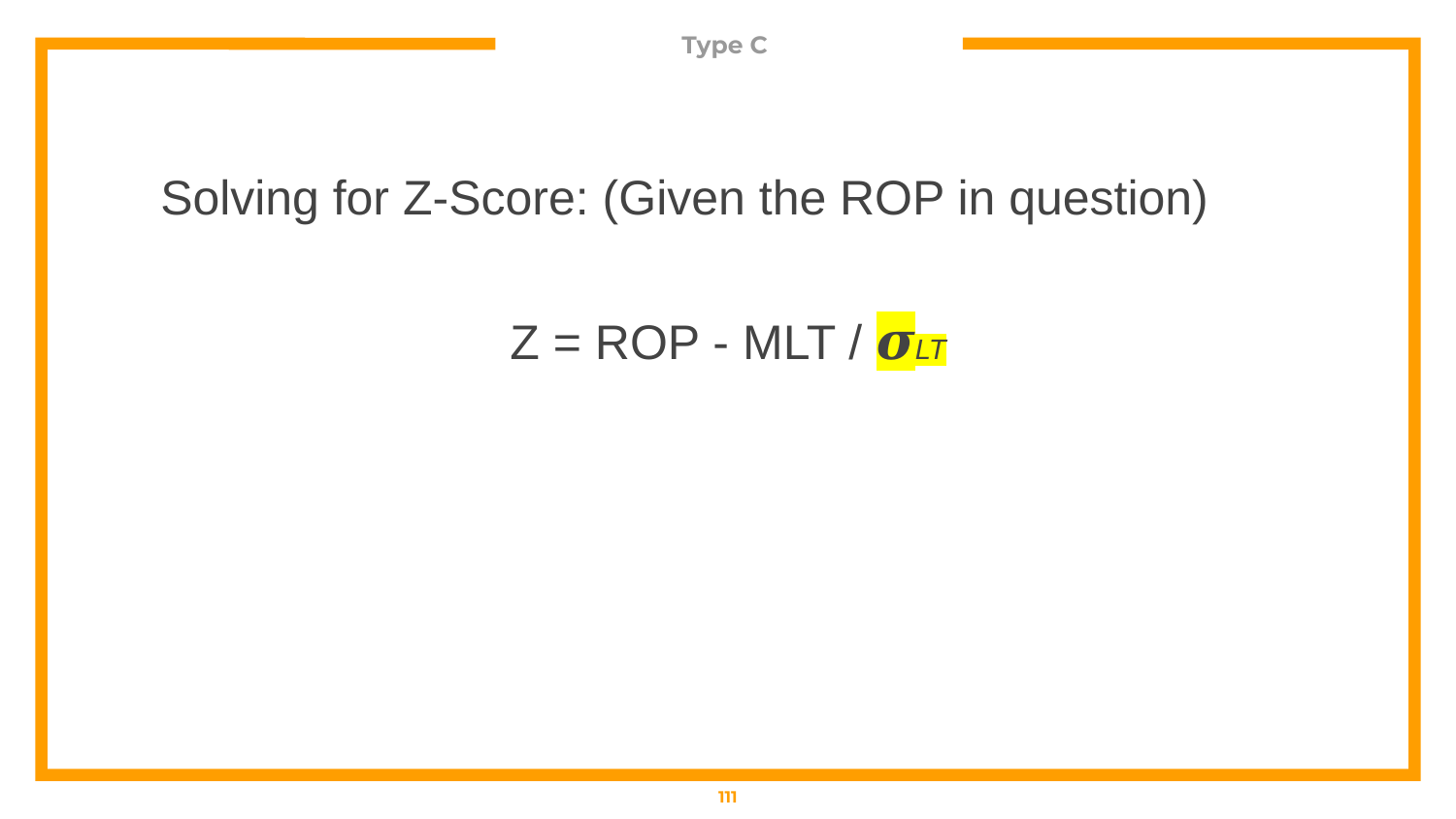

# Type C
Solving for Z-Score: (Given the ROP in question)

Z = ROP - MLT / 𝝈LT

111